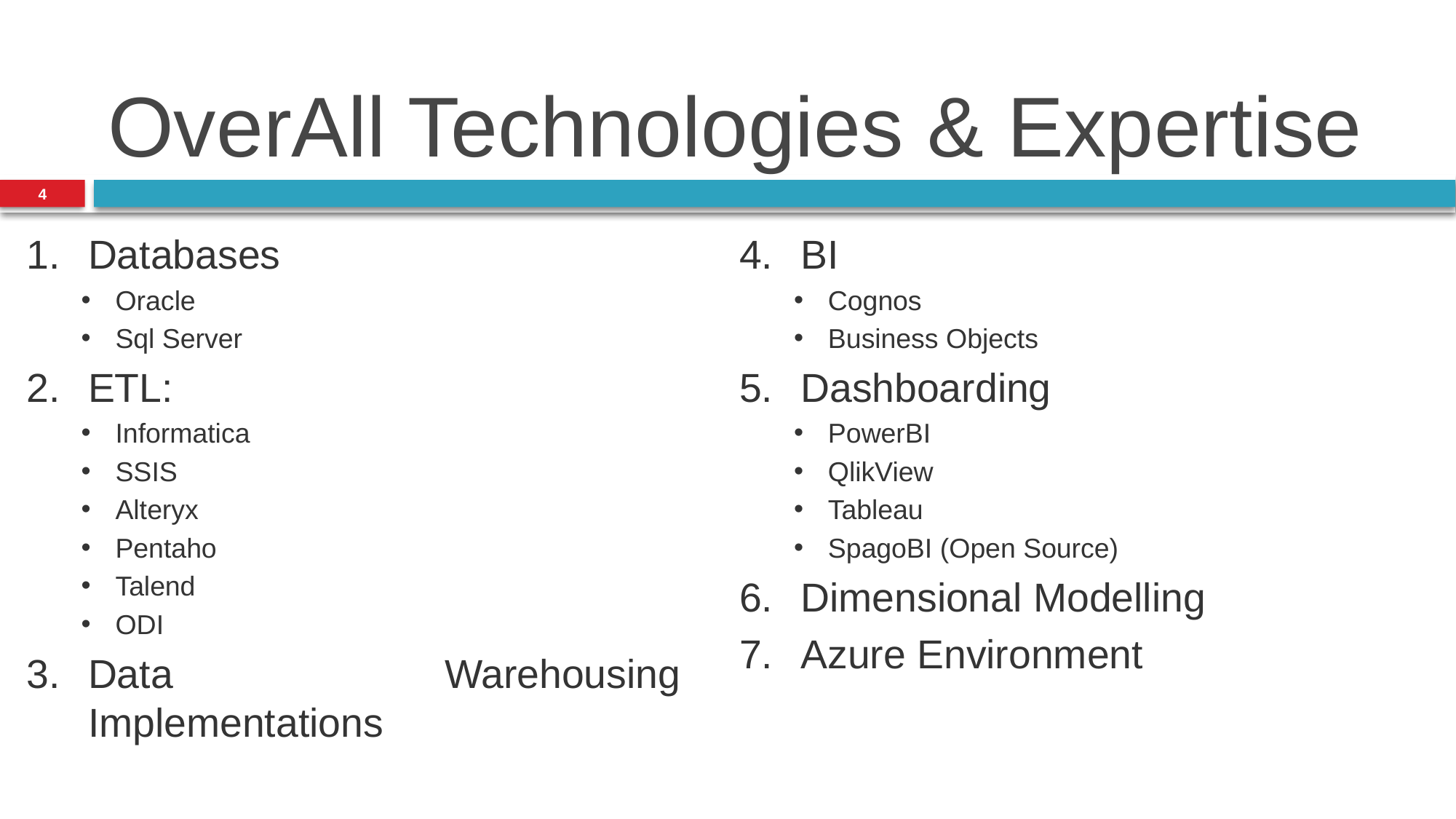

# OverAll Technologies & Expertise
4
Databases
Oracle
Sql Server
ETL:
Informatica
SSIS
Alteryx
Pentaho
Talend
ODI
Data Warehousing Implementations
BI
Cognos
Business Objects
Dashboarding
PowerBI
QlikView
Tableau
SpagoBI (Open Source)
Dimensional Modelling
Azure Environment